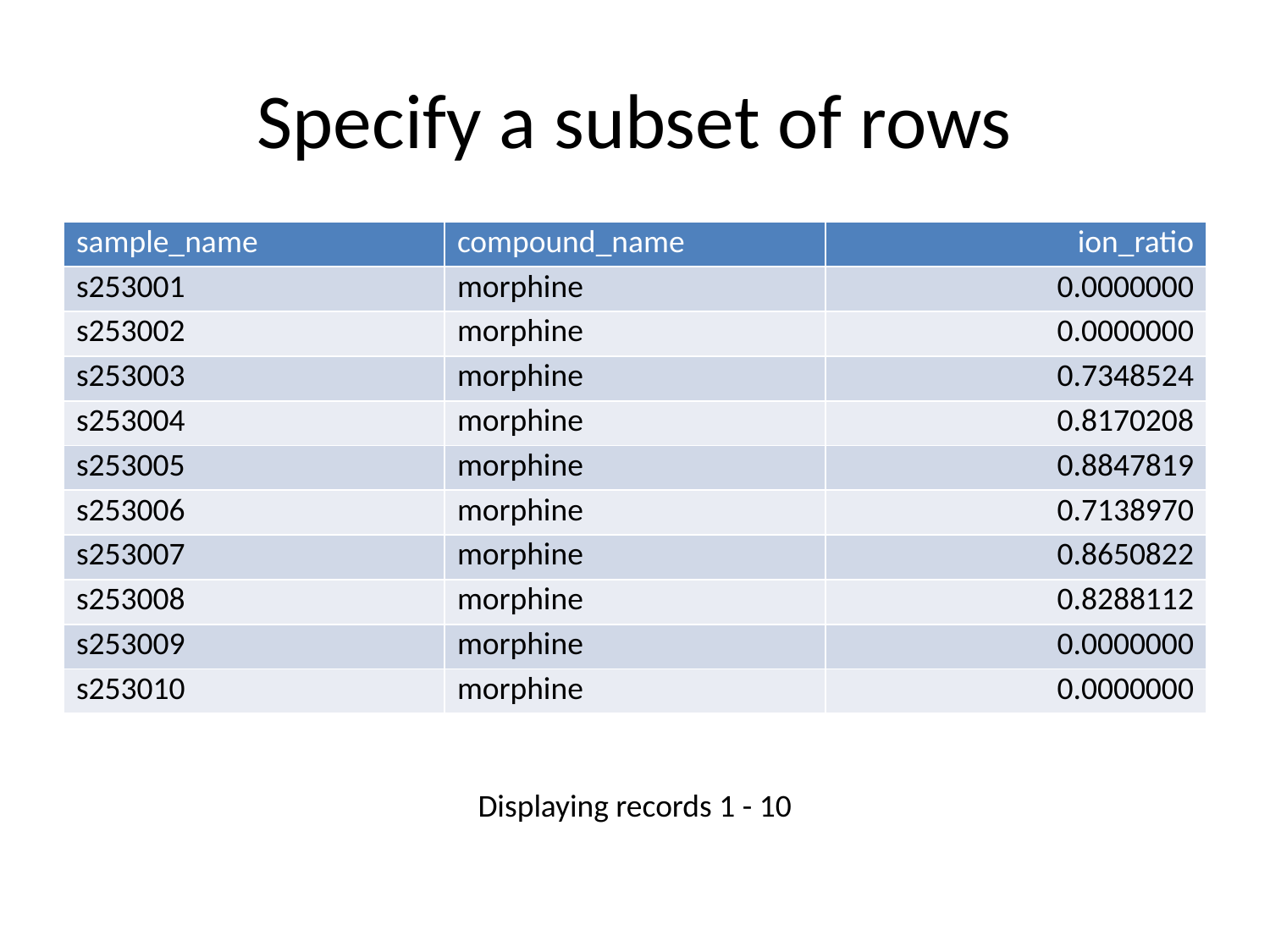

# Specify a subset of rows
| sample\_name | compound\_name | ion\_ratio |
| --- | --- | --- |
| s253001 | morphine | 0.0000000 |
| s253002 | morphine | 0.0000000 |
| s253003 | morphine | 0.7348524 |
| s253004 | morphine | 0.8170208 |
| s253005 | morphine | 0.8847819 |
| s253006 | morphine | 0.7138970 |
| s253007 | morphine | 0.8650822 |
| s253008 | morphine | 0.8288112 |
| s253009 | morphine | 0.0000000 |
| s253010 | morphine | 0.0000000 |
Displaying records 1 - 10